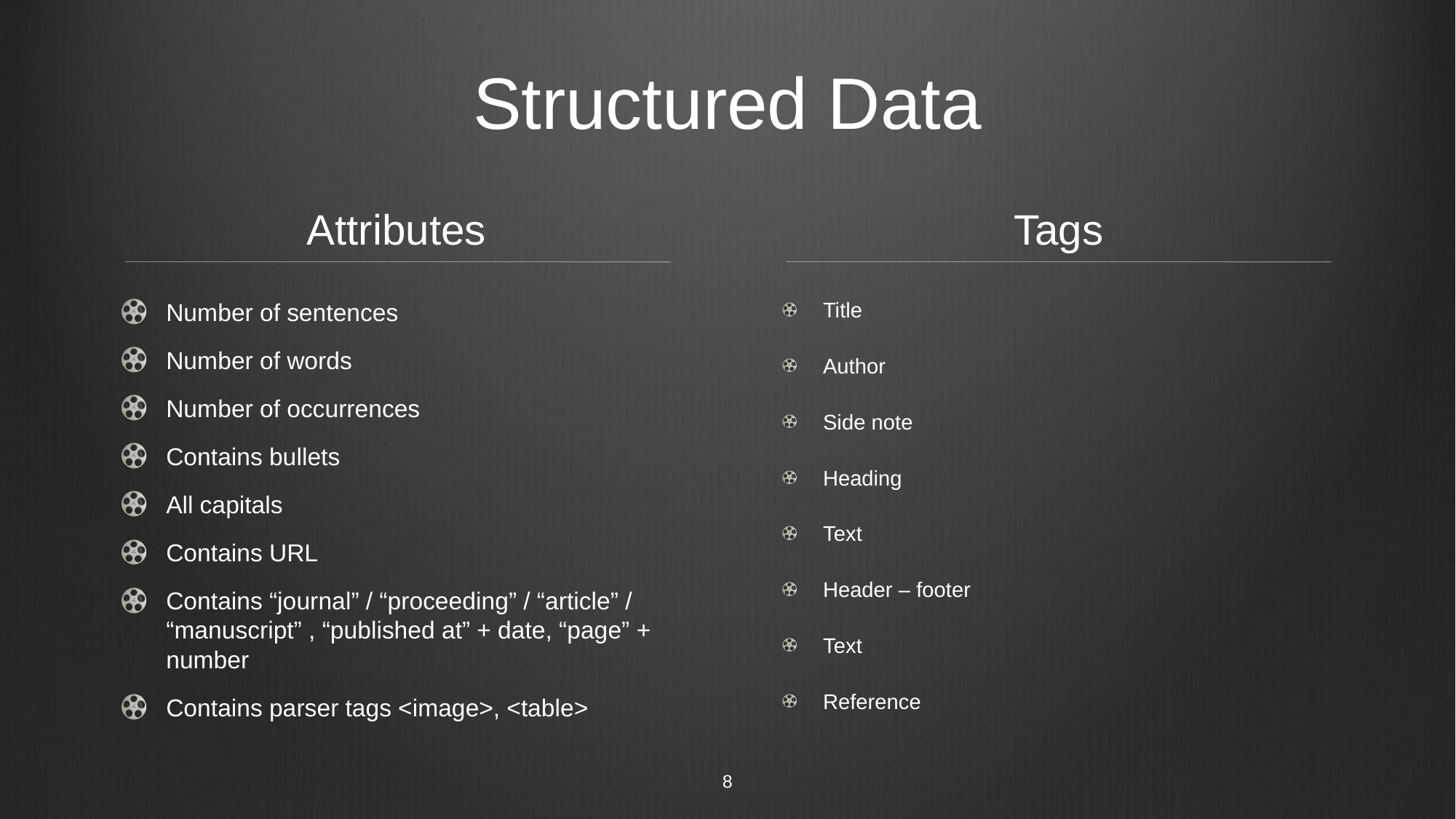

# Structured Data
Attributes
Tags
Number of sentences
Number of words
Number of occurrences
Contains bullets
All capitals
Contains URL
Contains “journal” / “proceeding” / “article” / “manuscript” , “published at” + date, “page” + number
Contains parser tags <image>, <table>

Title
Author
Side note
Heading
Text
Header – footer
Text
Reference
8